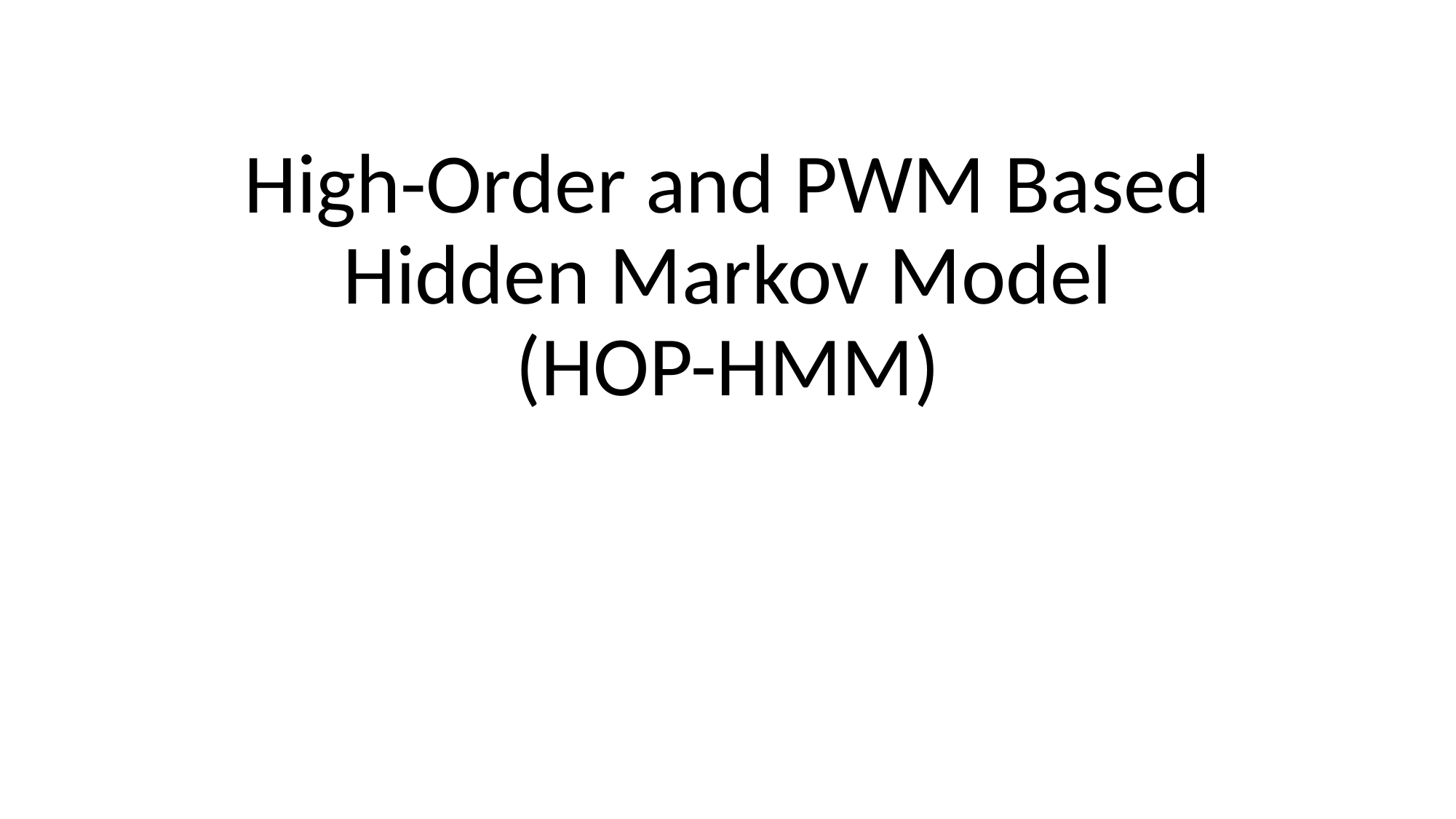

# High-Order and PWM Based Hidden Markov Model (HOP-HMM)